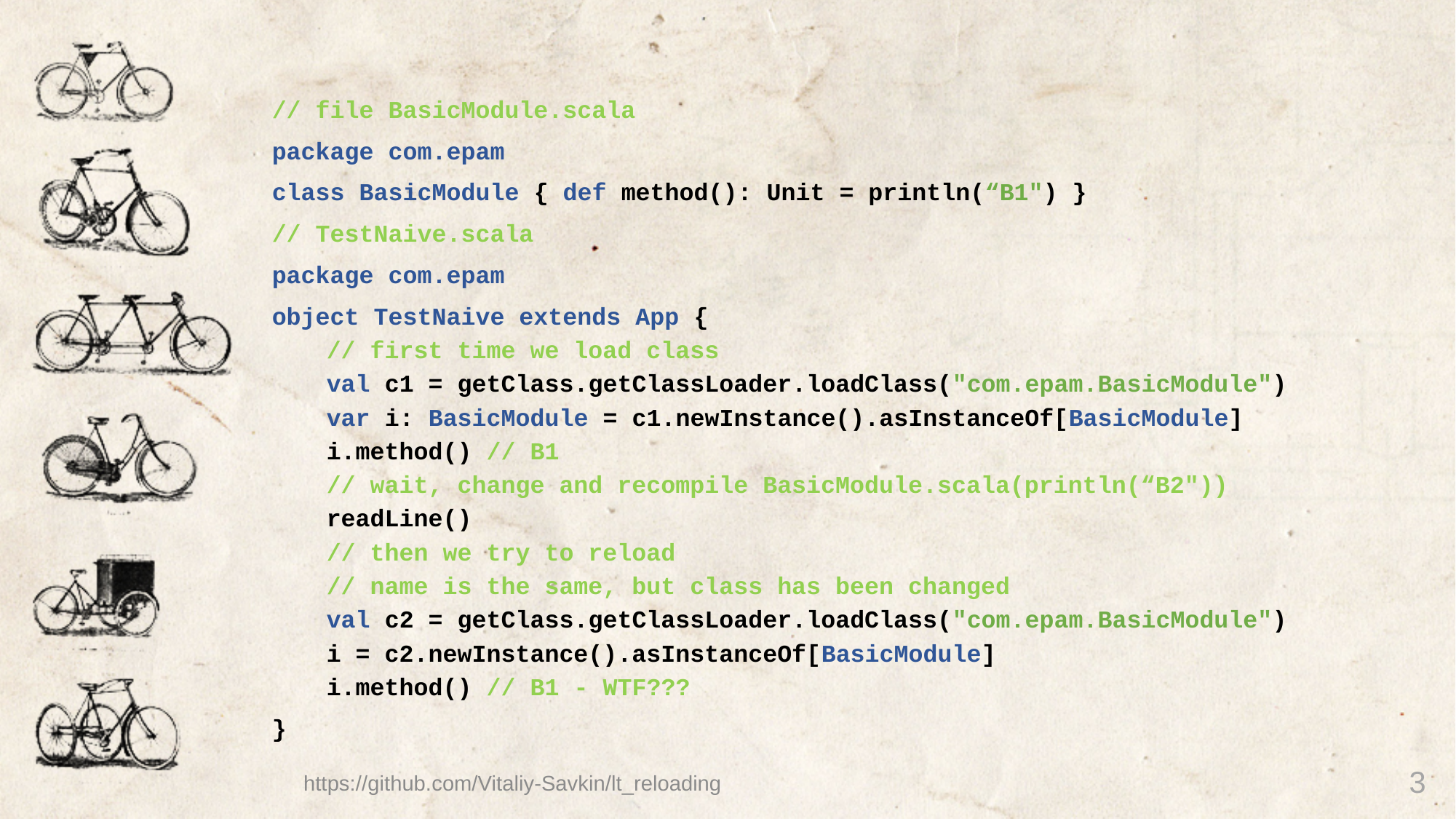

#
// file BasicModule.scala
package com.epam
class BasicModule { def method(): Unit = println(“B1") }
// TestNaive.scala
package com.epam
object TestNaive extends App {
// first time we load class
val c1 = getClass.getClassLoader.loadClass("com.epam.BasicModule")
var i: BasicModule = c1.newInstance().asInstanceOf[BasicModule]
i.method() // B1
// wait, change and recompile BasicModule.scala(println(“B2"))
readLine()
// then we try to reload
// name is the same, but class has been changed
val c2 = getClass.getClassLoader.loadClass("com.epam.BasicModule")
i = c2.newInstance().asInstanceOf[BasicModule]
i.method() // B1 - WTF???
}
3
https://github.com/Vitaliy-Savkin/lt_reloading